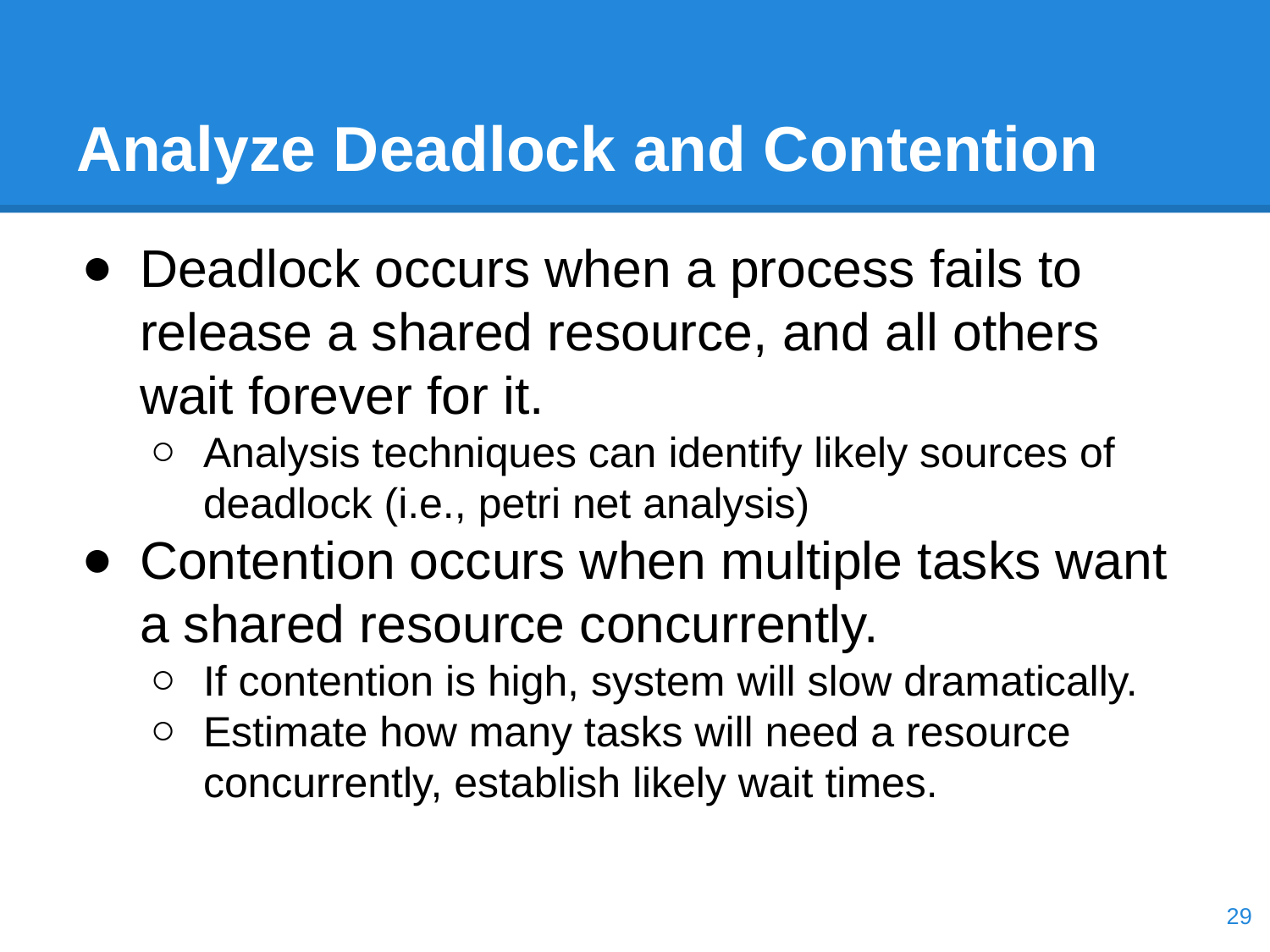

# Analyze Deadlock and Contention
Deadlock occurs when a process fails to release a shared resource, and all others wait forever for it.
Analysis techniques can identify likely sources of deadlock (i.e., petri net analysis)
Contention occurs when multiple tasks want a shared resource concurrently.
If contention is high, system will slow dramatically.
Estimate how many tasks will need a resource concurrently, establish likely wait times.
29